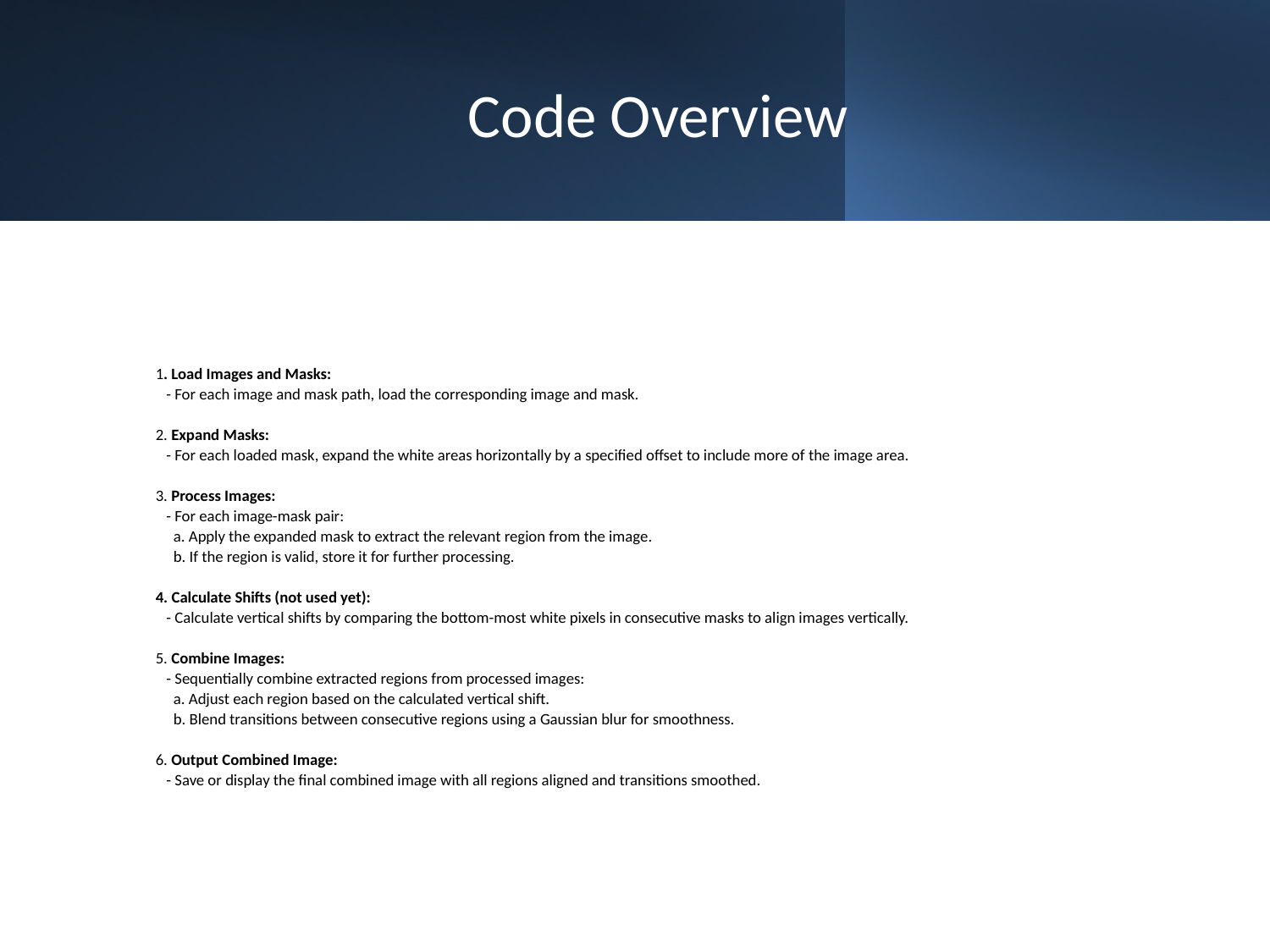

# Code Overview
1. Load Images and Masks:
   - For each image and mask path, load the corresponding image and mask.

2. Expand Masks:
   - For each loaded mask, expand the white areas horizontally by a specified offset to include more of the image area.

3. Process Images:
   - For each image-mask pair:
     a. Apply the expanded mask to extract the relevant region from the image.
     b. If the region is valid, store it for further processing.

4. Calculate Shifts (not used yet):
   - Calculate vertical shifts by comparing the bottom-most white pixels in consecutive masks to align images vertically.

5. Combine Images:
   - Sequentially combine extracted regions from processed images:
     a. Adjust each region based on the calculated vertical shift.
     b. Blend transitions between consecutive regions using a Gaussian blur for smoothness.

6. Output Combined Image:
   - Save or display the final combined image with all regions aligned and transitions smoothed.